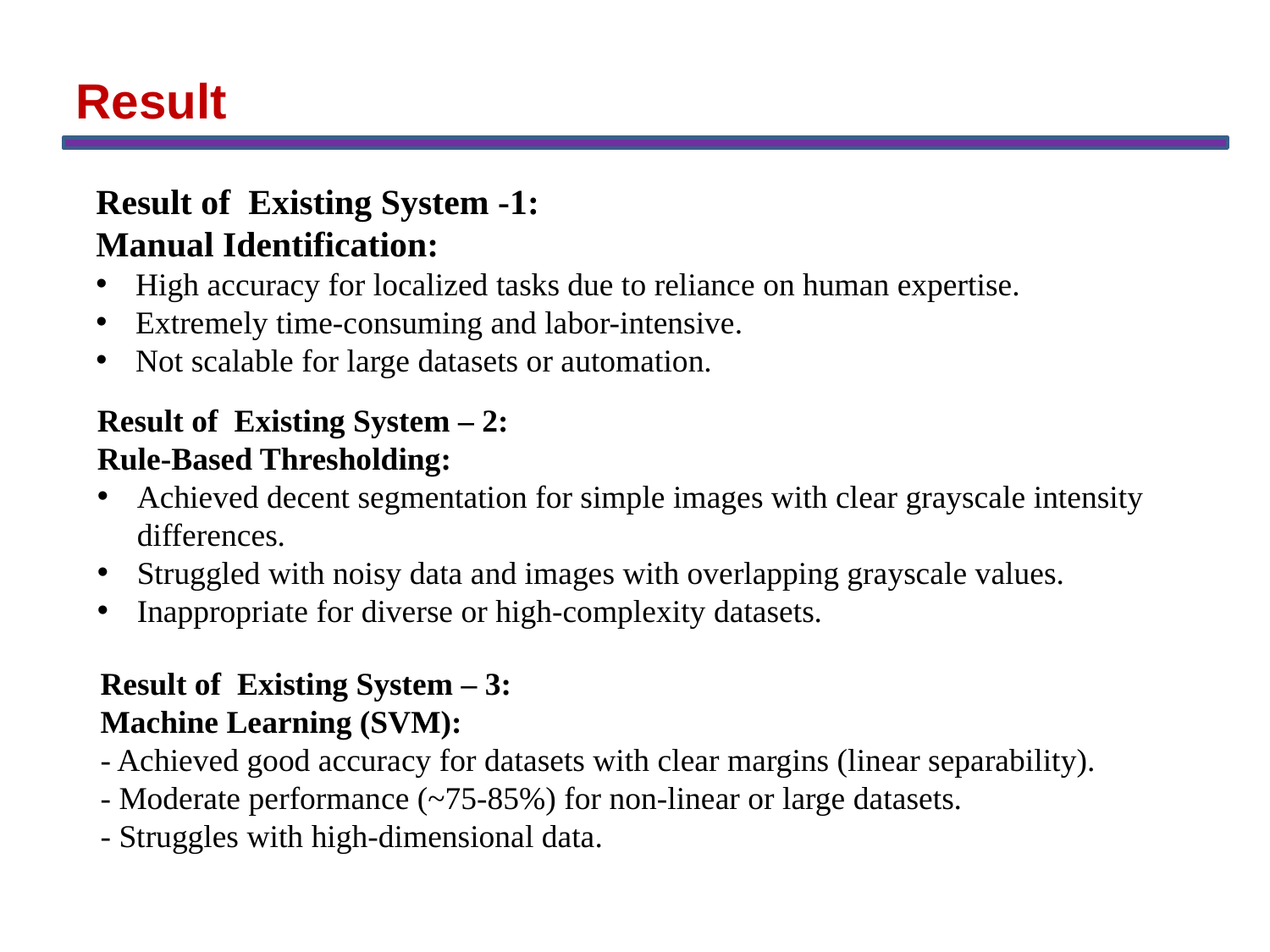

Result

Result of  Existing System -1:
Manual Identification:
High accuracy for localized tasks due to reliance on human expertise.
Extremely time-consuming and labor-intensive.
Not scalable for large datasets or automation.
Result of  Existing System – 2:
Rule-Based Thresholding:
Achieved decent segmentation for simple images with clear grayscale intensity differences.
Struggled with noisy data and images with overlapping grayscale values.
Inappropriate for diverse or high-complexity datasets.
Result of  Existing System – 3:
Machine Learning (SVM):
- Achieved good accuracy for datasets with clear margins (linear separability).
- Moderate performance (~75-85%) for non-linear or large datasets.
- Struggles with high-dimensional data.